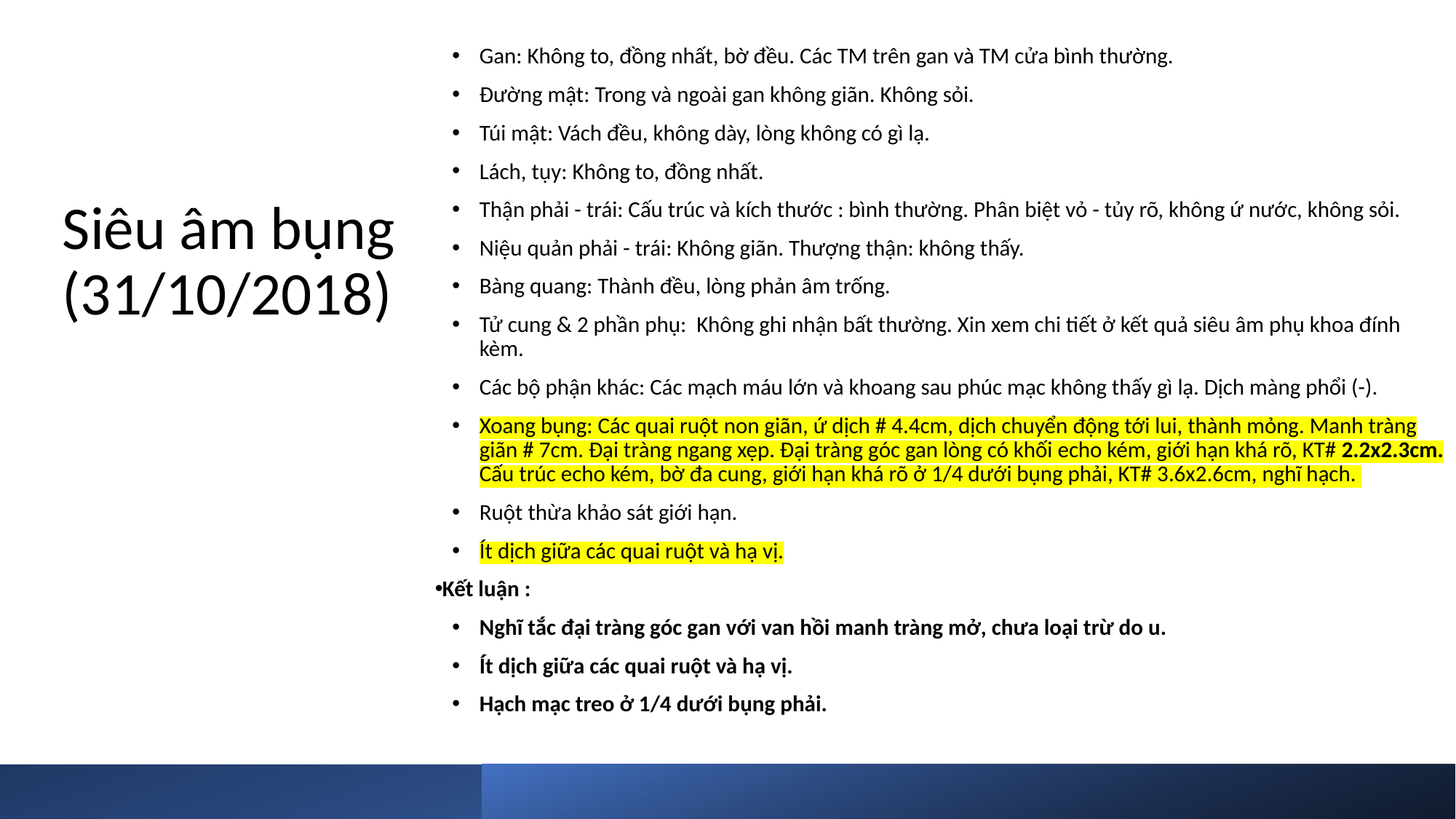

Gan: Không to, đồng nhất, bờ đều. Các TM trên gan và TM cửa bình thường.
Đường mật: Trong và ngoài gan không giãn. Không sỏi.
Túi mật: Vách đều, không dày, lòng không có gì lạ.
Lách, tụy: Không to, đồng nhất.
Thận phải - trái: Cấu trúc và kích thước : bình thường. Phân biệt vỏ - tủy rõ, không ứ nước, không sỏi.
Niệu quản phải - trái: Không giãn. Thượng thận: không thấy.
Bàng quang: Thành đều, lòng phản âm trống.
Tử cung & 2 phần phụ:  Không ghi nhận bất thường. Xin xem chi tiết ở kết quả siêu âm phụ khoa đính kèm.
Các bộ phận khác: Các mạch máu lớn và khoang sau phúc mạc không thấy gì lạ. Dịch màng phổi (-).
Xoang bụng: Các quai ruột non giãn, ứ dịch # 4.4cm, dịch chuyển động tới lui, thành mỏng. Manh tràng giãn # 7cm. Đại tràng ngang xẹp. Đại tràng góc gan lòng có khối echo kém, giới hạn khá rõ, KT# 2.2x2.3cm. Cấu trúc echo kém, bờ đa cung, giới hạn khá rõ ở 1/4 dưới bụng phải, KT# 3.6x2.6cm, nghĩ hạch.
Ruột thừa khảo sát giới hạn.
Ít dịch giữa các quai ruột và hạ vị.
Kết luận :
Nghĩ tắc đại tràng góc gan với van hồi manh tràng mở, chưa loại trừ do u.
Ít dịch giữa các quai ruột và hạ vị.
Hạch mạc treo ở 1/4 dưới bụng phải.
# Siêu âm bụng (31/10/2018)